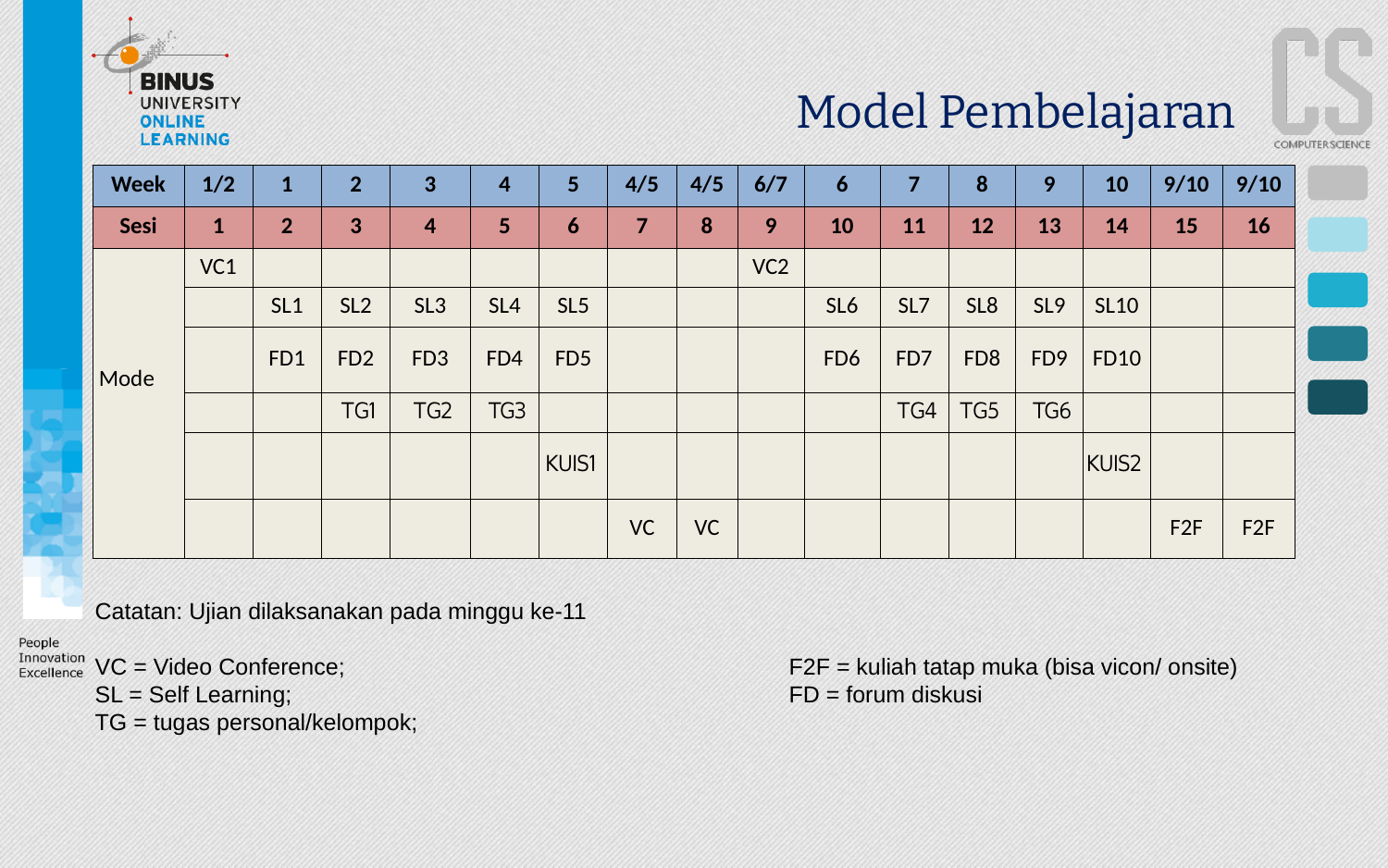

# Model Pembelajaran
| Week | 1/2 | 1 | 2 | 3 | 4 | 5 | 4/5 | 4/5 | 6/7 | 6 | 7 | 8 | 9 | 10 | 9/10 | 9/10 |
| --- | --- | --- | --- | --- | --- | --- | --- | --- | --- | --- | --- | --- | --- | --- | --- | --- |
| Sesi | 1 | 2 | 3 | 4 | 5 | 6 | 7 | 8 | 9 | 10 | 11 | 12 | 13 | 14 | 15 | 16 |
| Mode | VC1 |  |  |  |  |  |  |  | VC2 |  |  |  |  |  |  |  |
|  |  | SL1 | SL2 | SL3 | SL4 | SL5 |  |  |  | SL6 | SL7 | SL8 | SL9 | SL10 |  |  |
|  |  | FD1 | FD2 | FD3 | FD4 | FD5 |  |  |  | FD6 | FD7 | FD8 | FD9 | FD10 |  |  |
|  |  |  | TG1 | TG2 | TG3 |  |  |  |  |  | TG4 | TG5 | TG6 |  |  |  |
|  |  |  |  |  |  | KUIS1 |  |  |  |  |  |  |  | KUIS2 |  |  |
|  |  |  |  |  |  |  | VC | VC |  |  |  |  |  |  | F2F | F2F |
Catatan: Ujian dilaksanakan pada minggu ke-11

VC = Video Conference;	  			F2F = kuliah tatap muka (bisa vicon/ onsite)
SL = Self Learning;  				FD = forum diskusi
TG = tugas personal/kelompok;